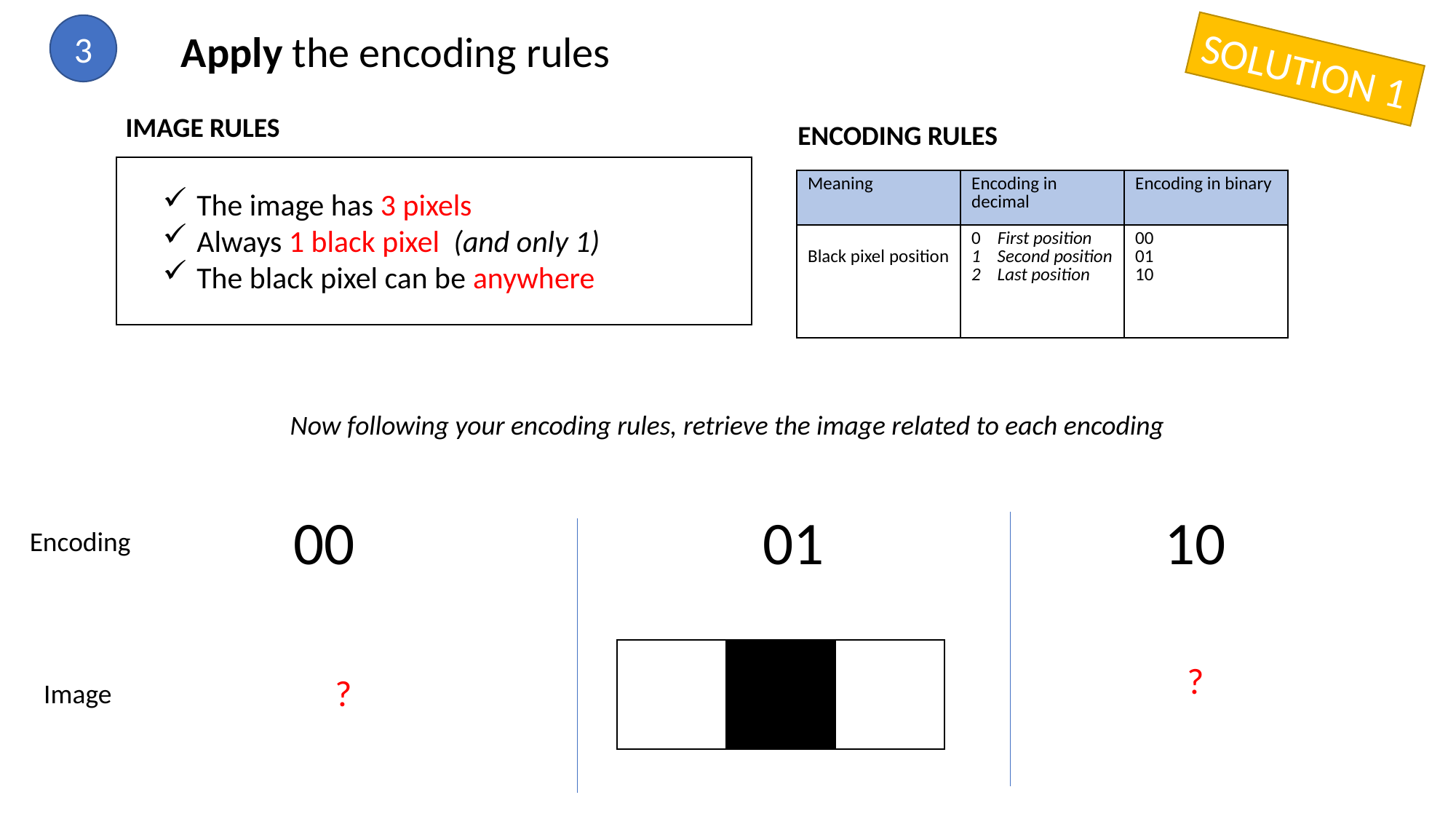

3
Apply the encoding rules
SOLUTION 1
IMAGE RULES
ENCODING RULES

| Meaning | Encoding in decimal | Encoding in binary |
| --- | --- | --- |
| Black pixel position | 0 First position 1 Second position 2 Last position | 00 01 10 |
The image has 3 pixels
Always 1 black pixel  (and only 1)
The black pixel can be anywhere
Now following your encoding rules, retrieve the image related to each encoding
00
01
10
Encoding

?
?
Image